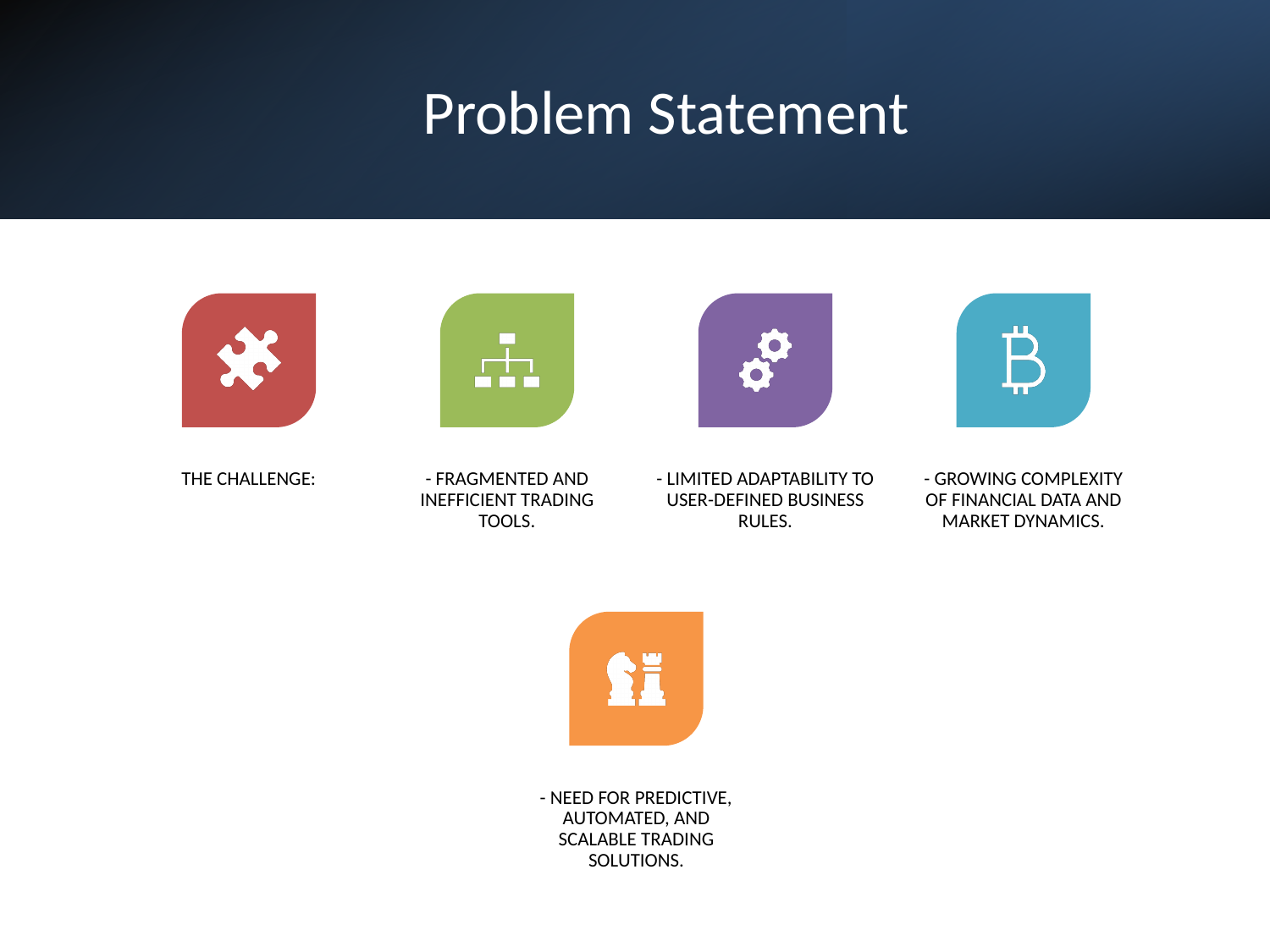

# Problem Statement
The Challenge:
- Fragmented and inefficient trading tools.
- Limited adaptability to user-defined business rules.
- Growing complexity of financial data and market dynamics.
- Need for predictive, automated, and scalable trading solutions.